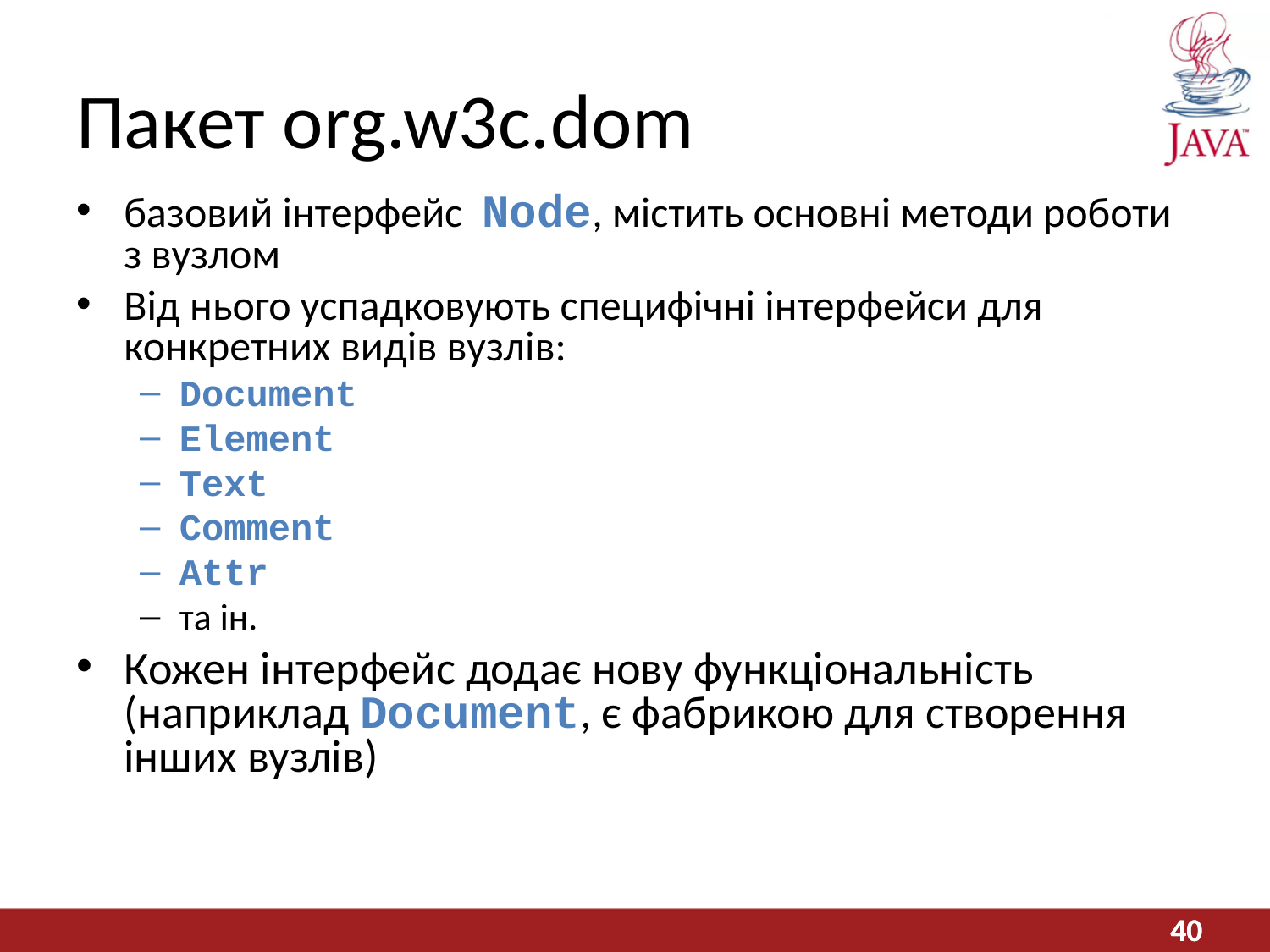

# Пакет org.w3c.dom
базовий інтерфейс  Node, містить основні методи роботи з вузлом
Від нього успадковують специфічні інтерфейси для конкретних видів вузлів:
Document
Element
Text
Comment
Attr
та ін.
Кожен інтерфейс додає нову функціональність (наприклад Document, є фабрикою для створення інших вузлів)